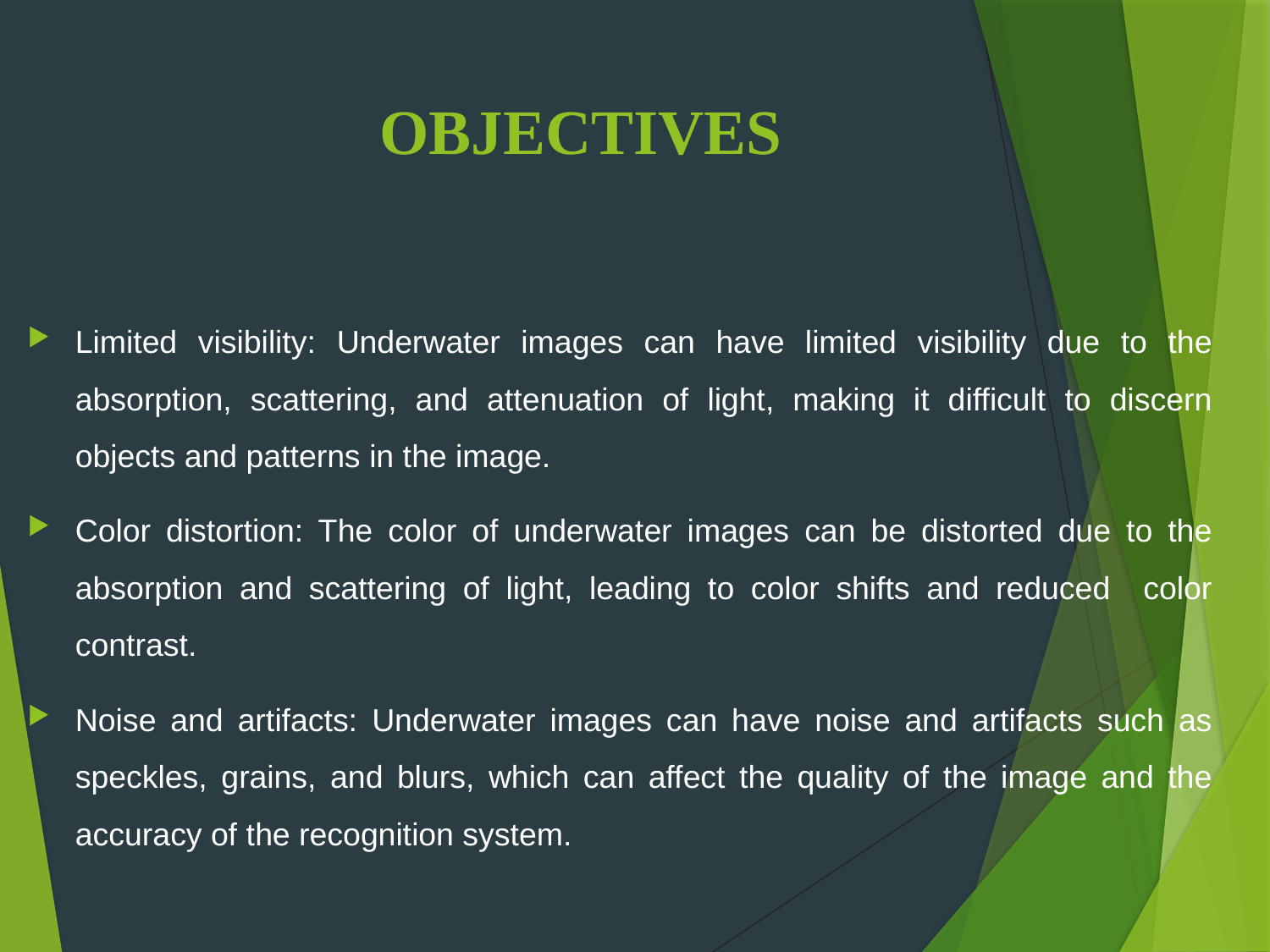

# OBJECTIVES
Limited visibility: Underwater images can have limited visibility due to the absorption, scattering, and attenuation of light, making it difficult to discern objects and patterns in the image.
Color distortion: The color of underwater images can be distorted due to the absorption and scattering of light, leading to color shifts and reduced  color contrast.
Noise and artifacts: Underwater images can have noise and artifacts such as speckles, grains, and blurs, which can affect the quality of the image and the accuracy of the recognition system.